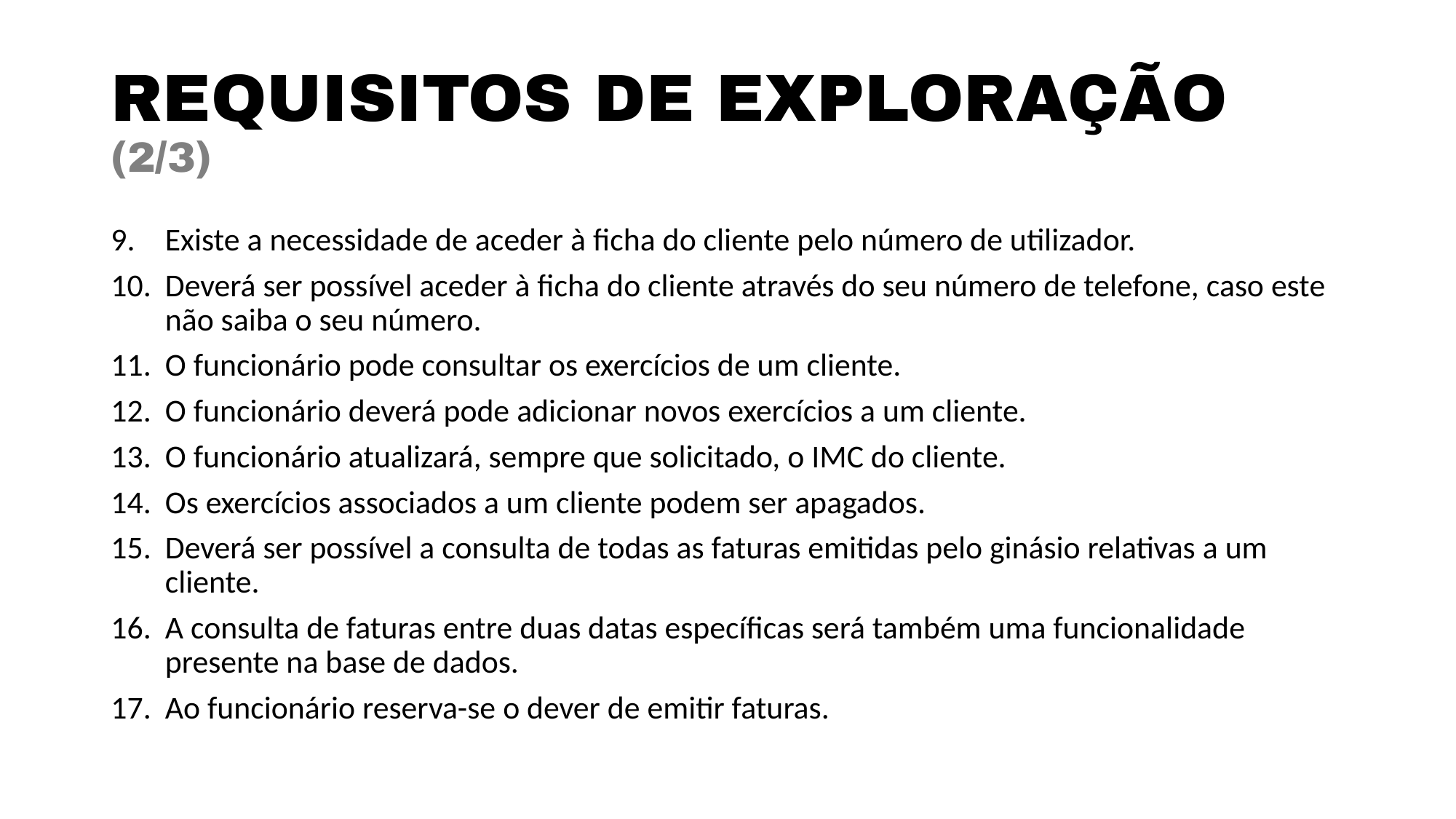

# REQUISITOS DE EXPLORAÇÃO  (2/3)
Existe a necessidade de aceder à ficha do cliente pelo número de utilizador.
Deverá ser possível aceder à ficha do cliente através do seu número de telefone, caso este não saiba o seu número.
O funcionário pode consultar os exercícios de um cliente.
O funcionário deverá pode adicionar novos exercícios a um cliente.
O funcionário atualizará, sempre que solicitado, o IMC do cliente.
Os exercícios associados a um cliente podem ser apagados.
Deverá ser possível a consulta de todas as faturas emitidas pelo ginásio relativas a um cliente.
A consulta de faturas entre duas datas específicas será também uma funcionalidade presente na base de dados.
Ao funcionário reserva-se o dever de emitir faturas.